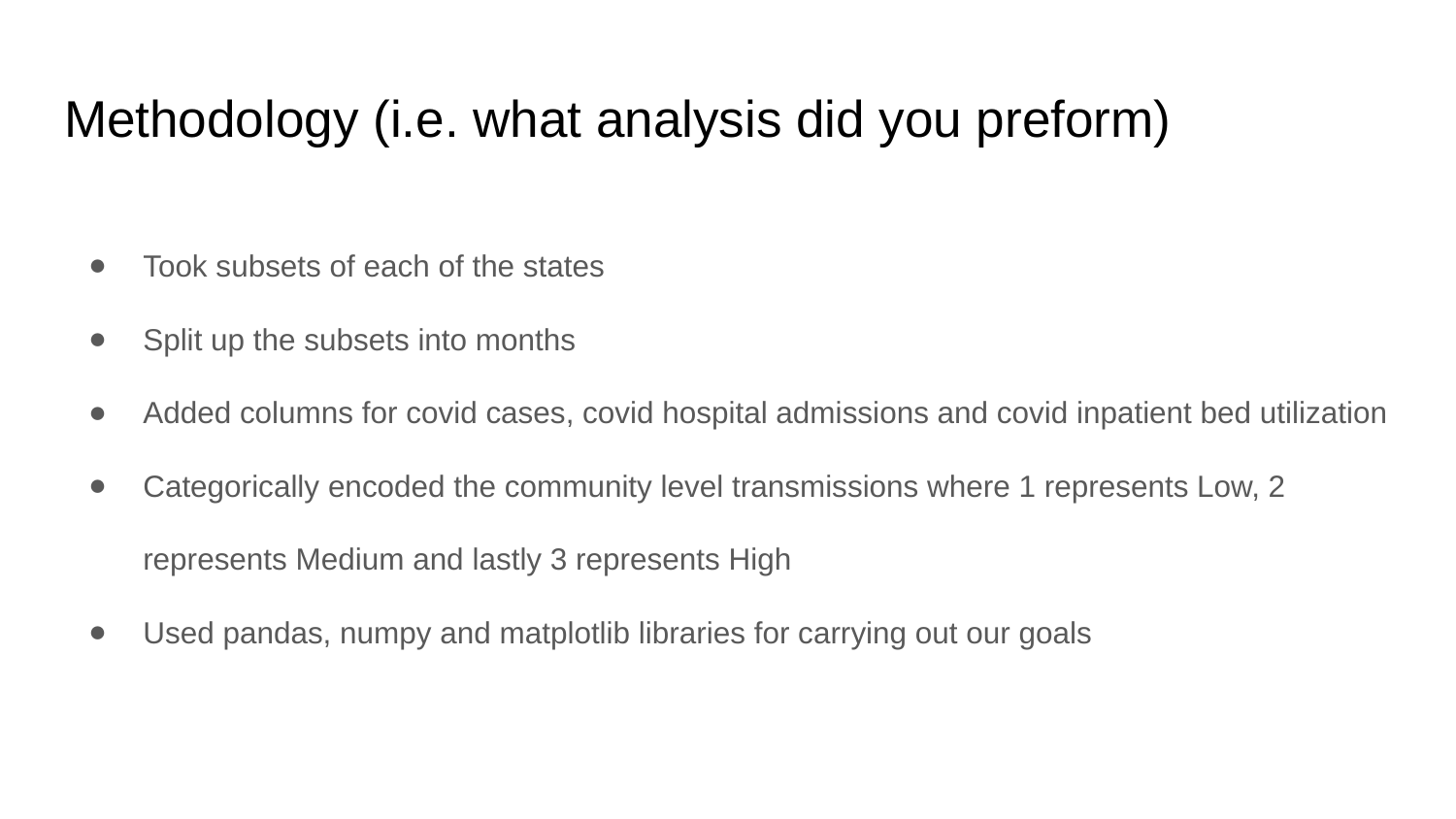

# Methodology (i.e. what analysis did you preform)
Took subsets of each of the states
Split up the subsets into months
Added columns for covid cases, covid hospital admissions and covid inpatient bed utilization
Categorically encoded the community level transmissions where 1 represents Low, 2 represents Medium and lastly 3 represents High
Used pandas, numpy and matplotlib libraries for carrying out our goals